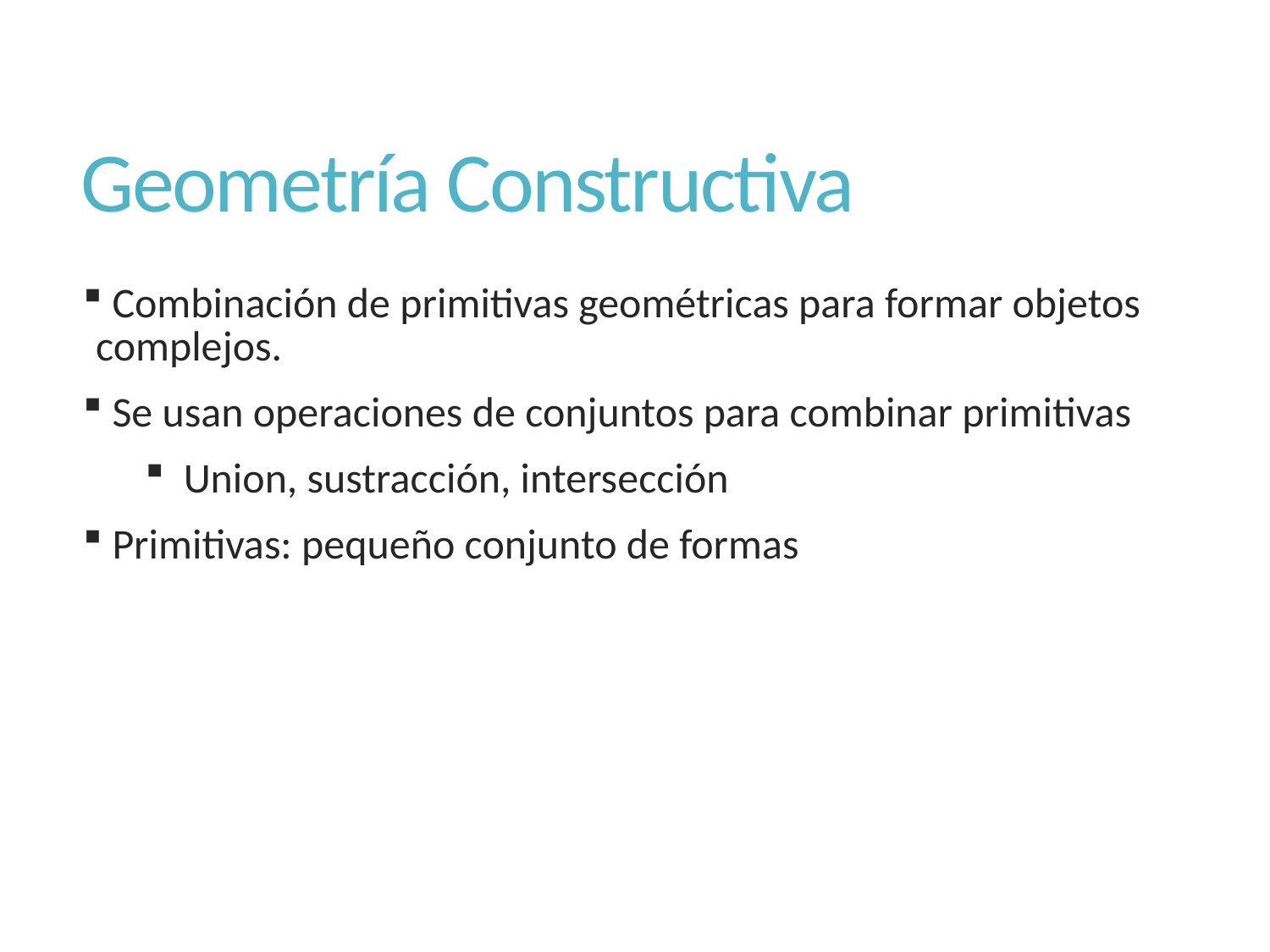

# Geometría Constructiva
 Combinación de primitivas geométricas para formar objetos complejos.
 Se usan operaciones de conjuntos para combinar primitivas
  Union, sustracción, intersección
 Primitivas: pequeño conjunto de formas